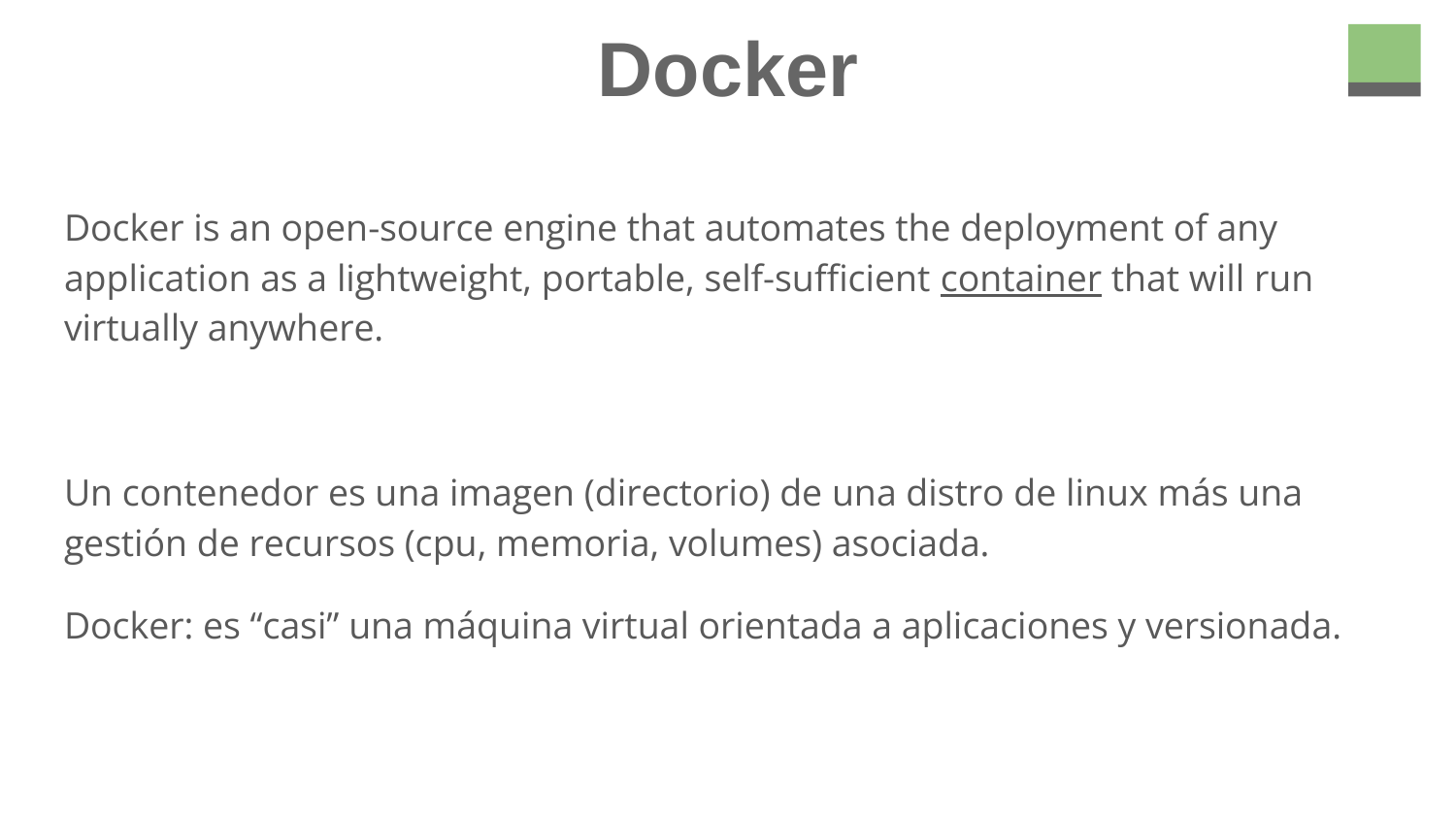

# Docker
Docker is an open-source engine that automates the deployment of any application as a lightweight, portable, self-sufficient container that will run virtually anywhere.

Un contenedor es una imagen (directorio) de una distro de linux más una gestión de recursos (cpu, memoria, volumes) asociada.
Docker: es “casi” una máquina virtual orientada a aplicaciones y versionada.